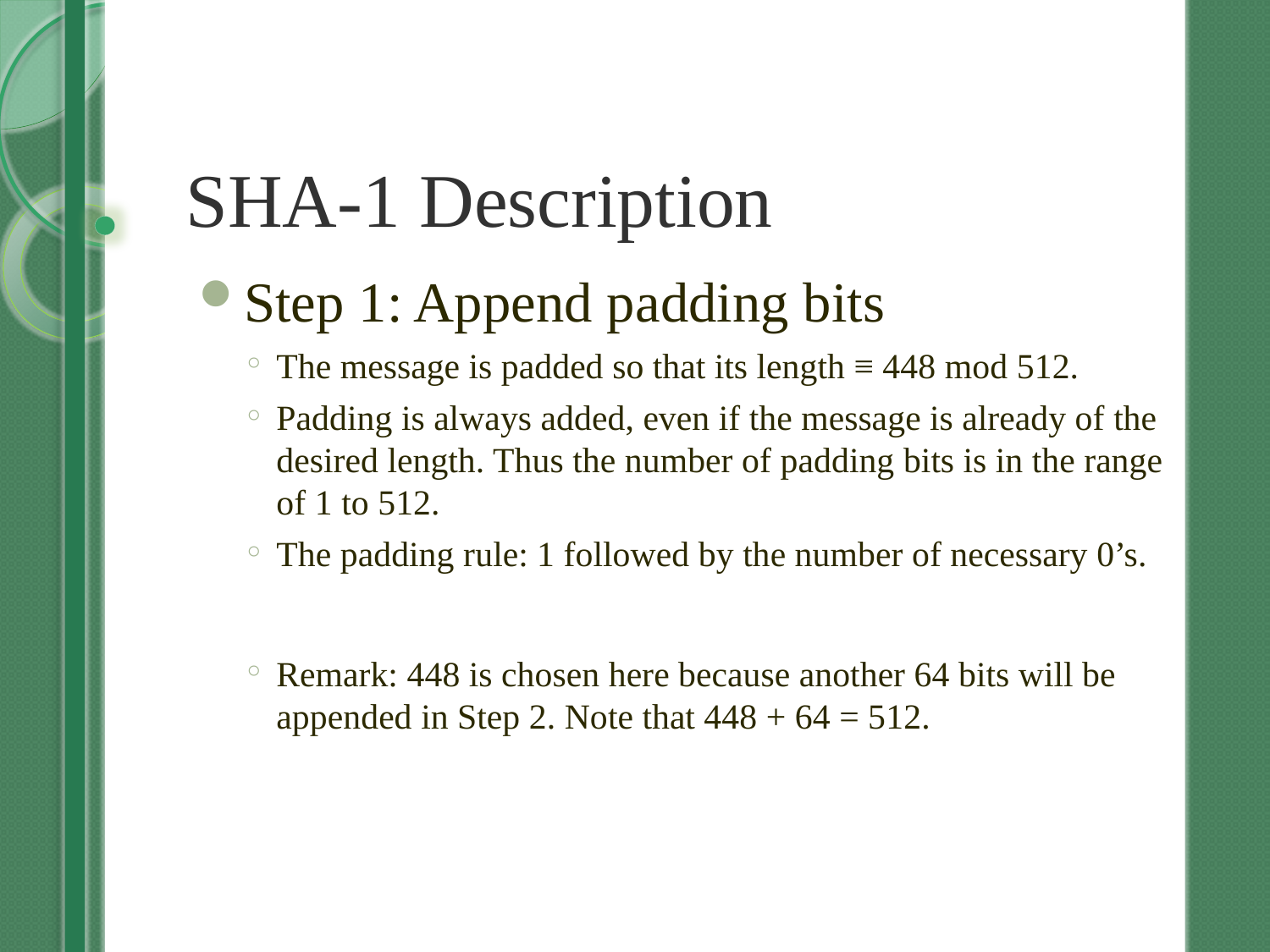

# SHA-1 Description
Step 1: Append padding bits
The message is padded so that its length ≡ 448 mod 512.
Padding is always added, even if the message is already of the desired length. Thus the number of padding bits is in the range of 1 to 512.
The padding rule: 1 followed by the number of necessary 0’s.

Remark: 448 is chosen here because another 64 bits will be appended in Step 2. Note that 448 + 64 = 512.